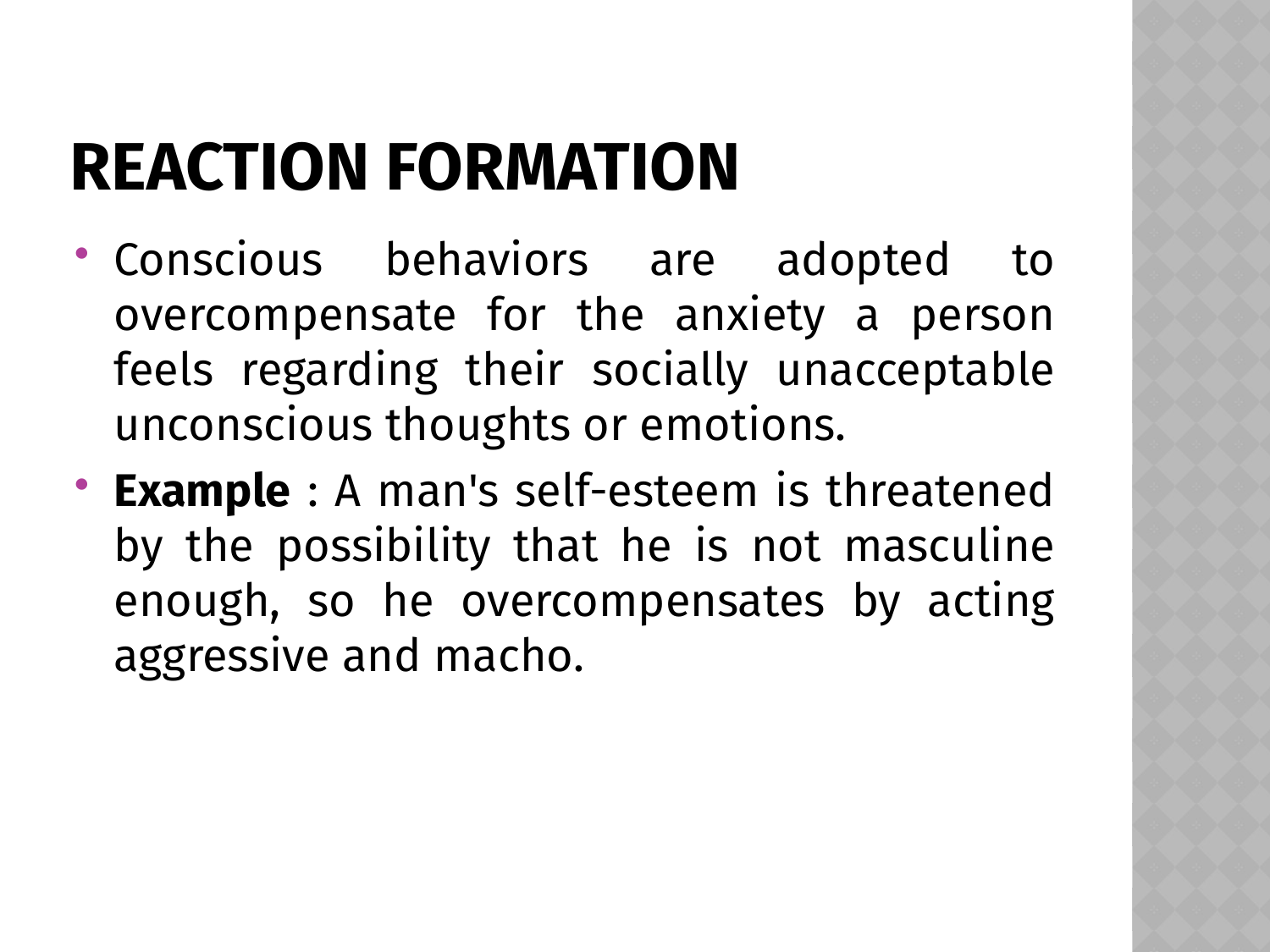

# Reaction Formation
Conscious behaviors are adopted to overcompensate for the anxiety a person feels regarding their socially unacceptable unconscious thoughts or emotions.
Example : A man's self-esteem is threatened by the possibility that he is not masculine enough, so he overcompensates by acting aggressive and macho.